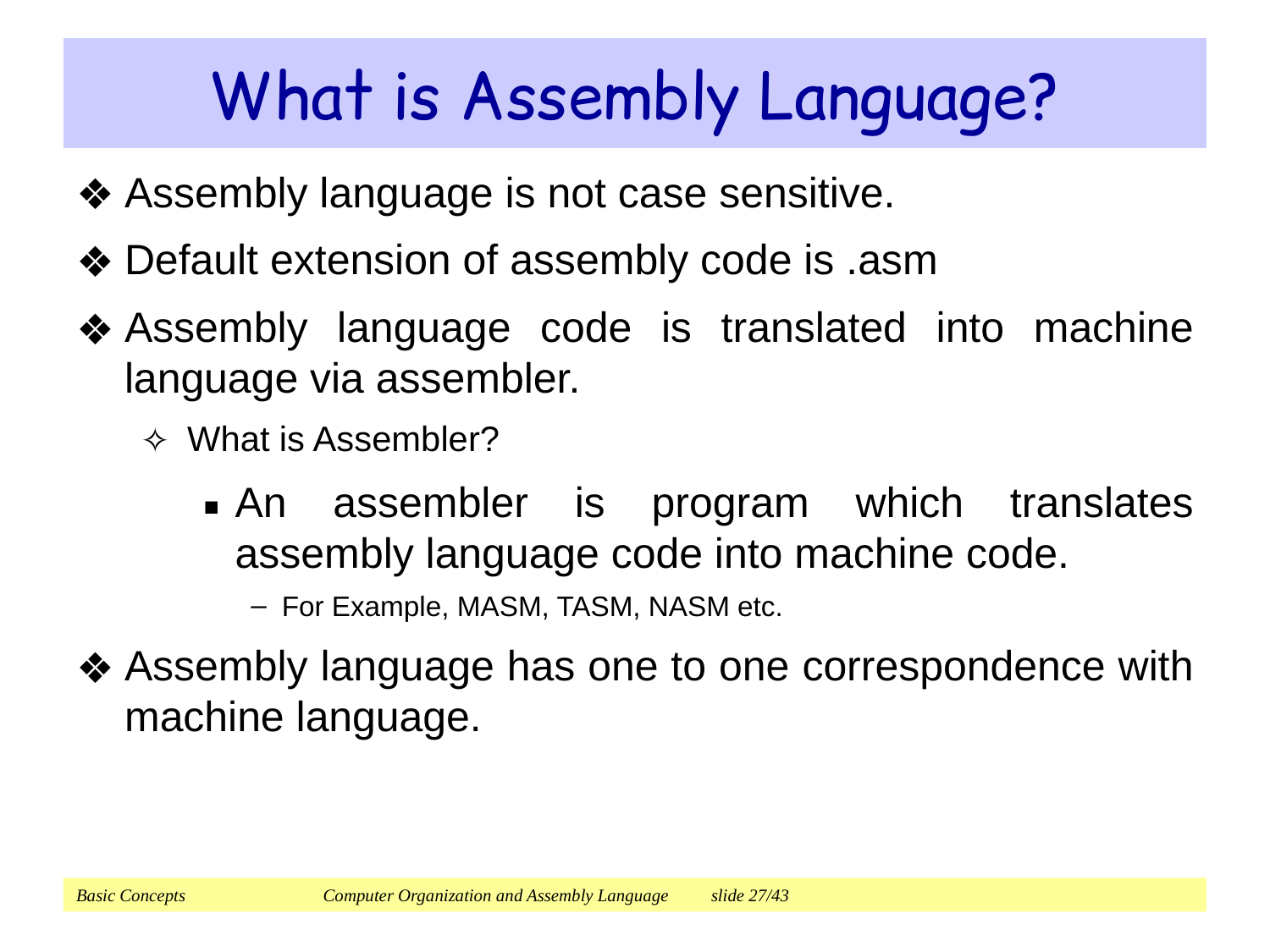

# What is Assembly Language?
Assembly language is not case sensitive.
Default extension of assembly code is .asm
Assembly language code is translated into machine language via assembler.
What is Assembler?
An assembler is program which translates assembly language code into machine code.
For Example, MASM, TASM, NASM etc.
Assembly language has one to one correspondence with machine language.